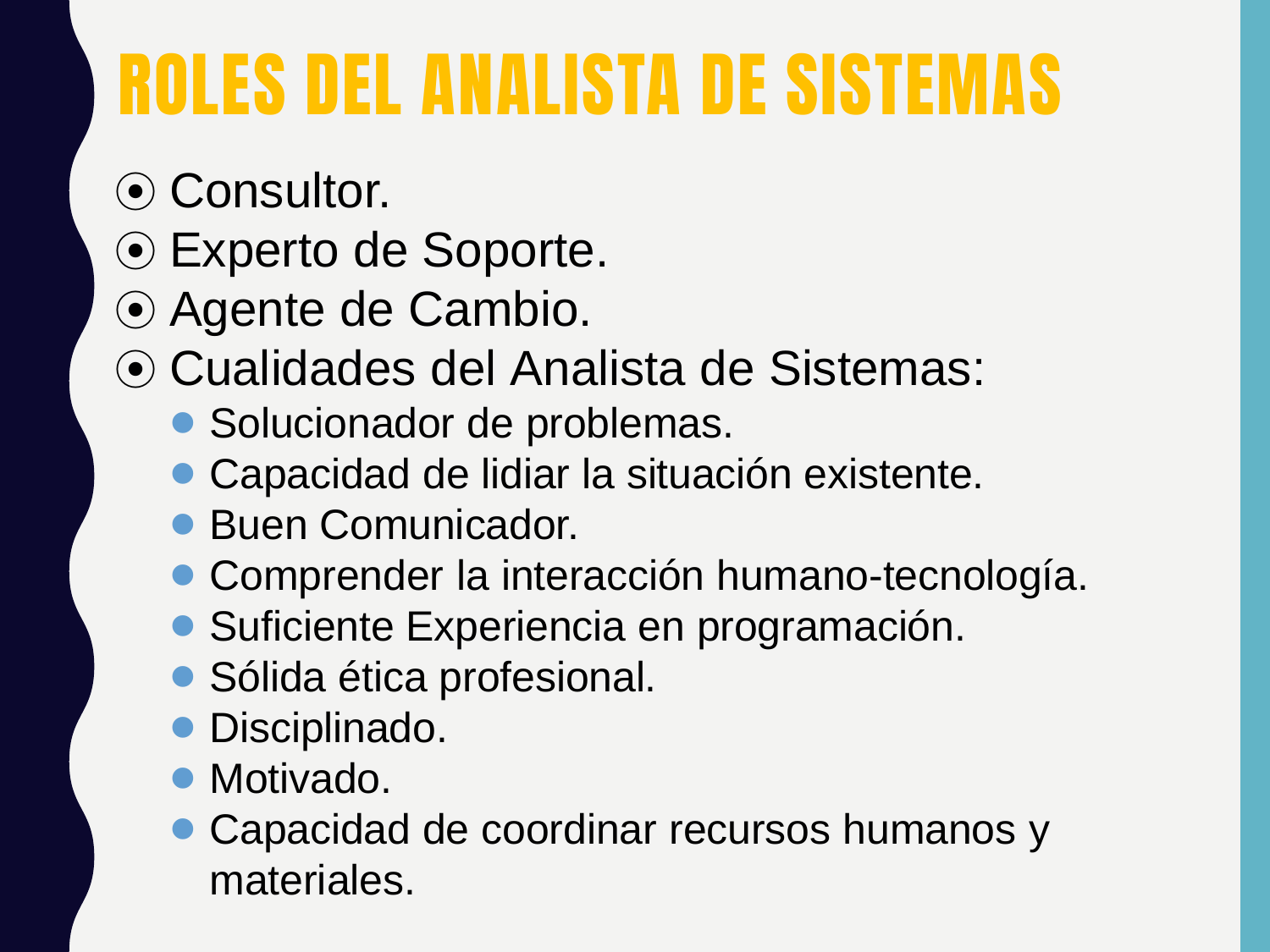

# Roles del Analista de Sistemas
⦿	Consultor.
⦿	Experto de Soporte.
⦿	Agente de Cambio.
⦿	Cualidades del Analista de Sistemas:
Solucionador de problemas.
Capacidad de lidiar la situación existente.
Buen Comunicador.
Comprender la interacción humano-tecnología.
Suficiente Experiencia en programación.
Sólida ética profesional.
Disciplinado.
Motivado.
Capacidad de coordinar recursos humanos y materiales.